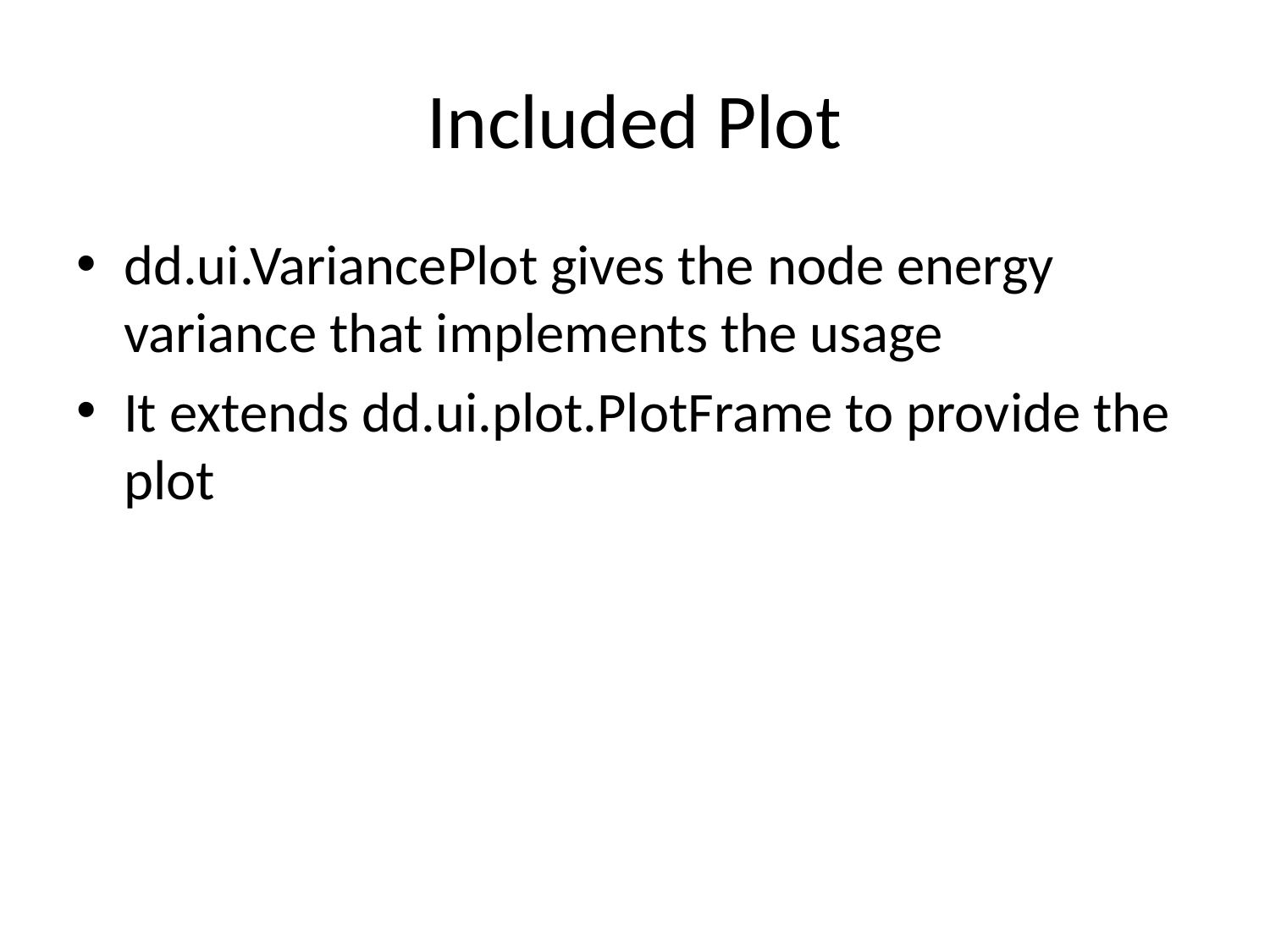

# Included Plot
dd.ui.VariancePlot gives the node energy variance that implements the usage
It extends dd.ui.plot.PlotFrame to provide the plot